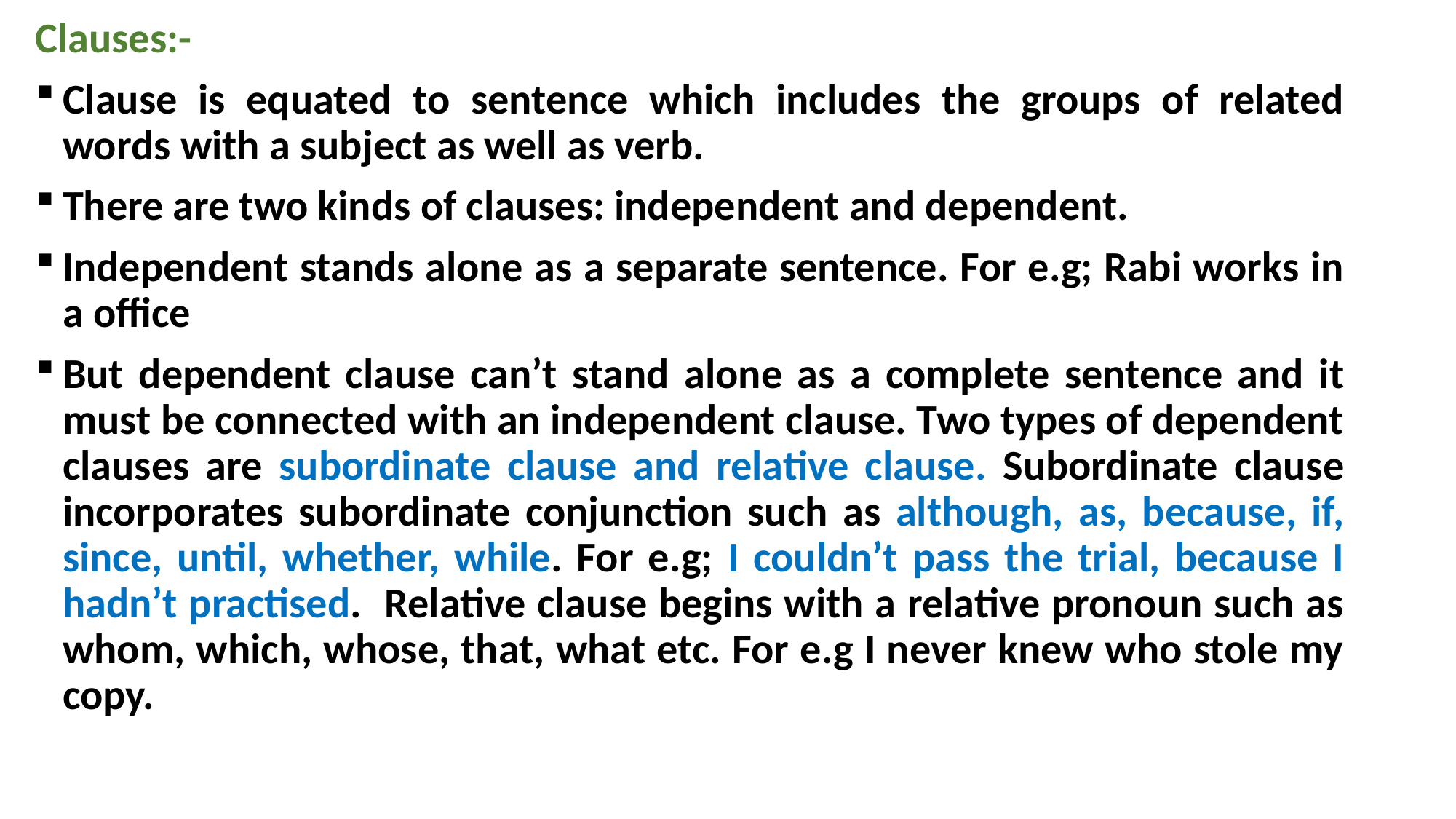

Clauses:-
Clause is equated to sentence which includes the groups of related words with a subject as well as verb.
There are two kinds of clauses: independent and dependent.
Independent stands alone as a separate sentence. For e.g; Rabi works in a office
But dependent clause can’t stand alone as a complete sentence and it must be connected with an independent clause. Two types of dependent clauses are subordinate clause and relative clause. Subordinate clause incorporates subordinate conjunction such as although, as, because, if, since, until, whether, while. For e.g; I couldn’t pass the trial, because I hadn’t practised.  Relative clause begins with a relative pronoun such as whom, which, whose, that, what etc. For e.g I never knew who stole my copy.